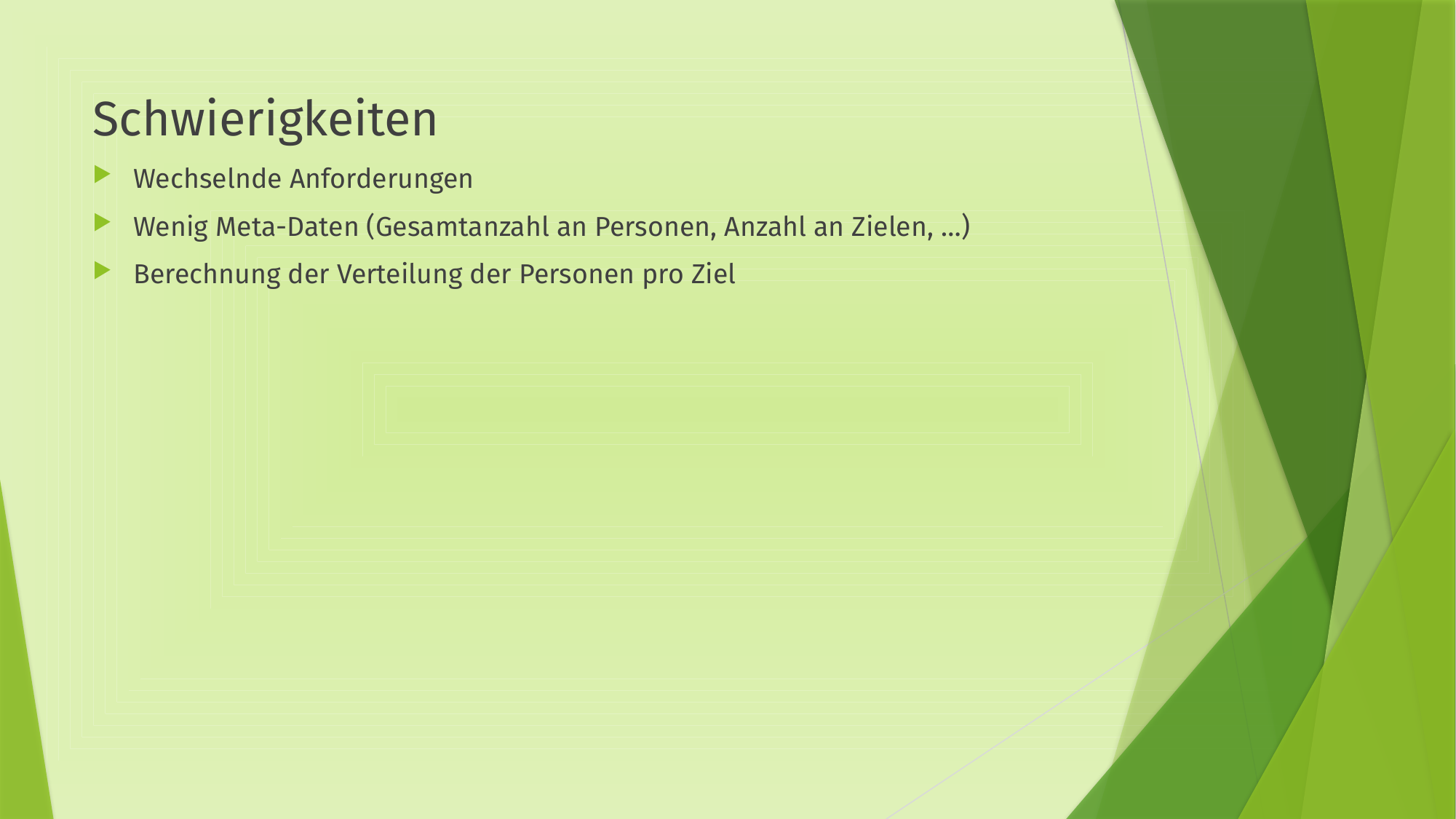

Schwierigkeiten
Wechselnde Anforderungen
Wenig Meta-Daten (Gesamtanzahl an Personen, Anzahl an Zielen, …)
Berechnung der Verteilung der Personen pro Ziel